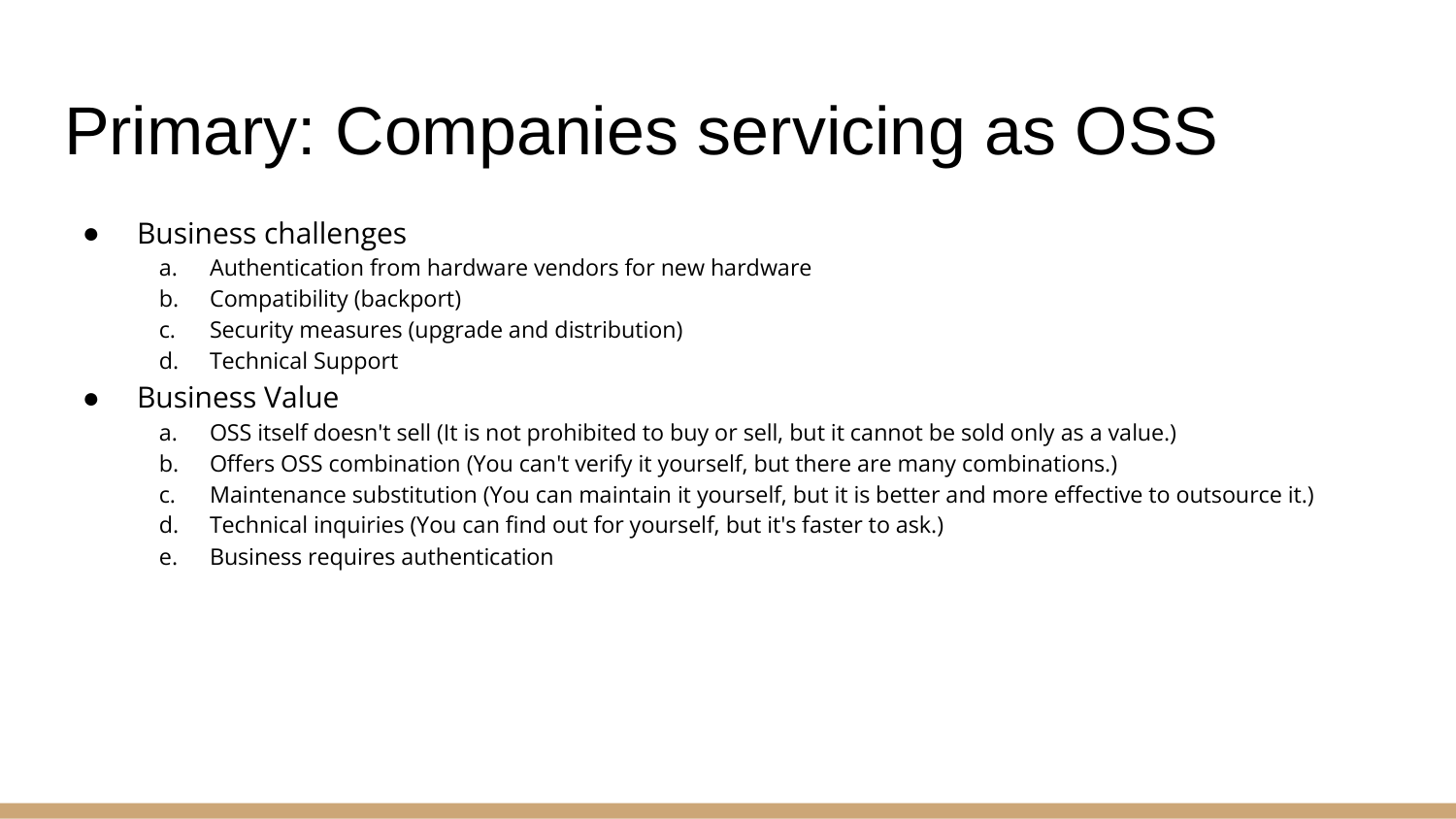

# Primary: Companies servicing as OSS
Business challenges
Authentication from hardware vendors for new hardware
Compatibility (backport)
Security measures (upgrade and distribution)
Technical Support
Business Value
OSS itself doesn't sell (It is not prohibited to buy or sell, but it cannot be sold only as a value.)
Offers OSS combination (You can't verify it yourself, but there are many combinations.)
Maintenance substitution (You can maintain it yourself, but it is better and more effective to outsource it.)
Technical inquiries (You can find out for yourself, but it's faster to ask.)
Business requires authentication